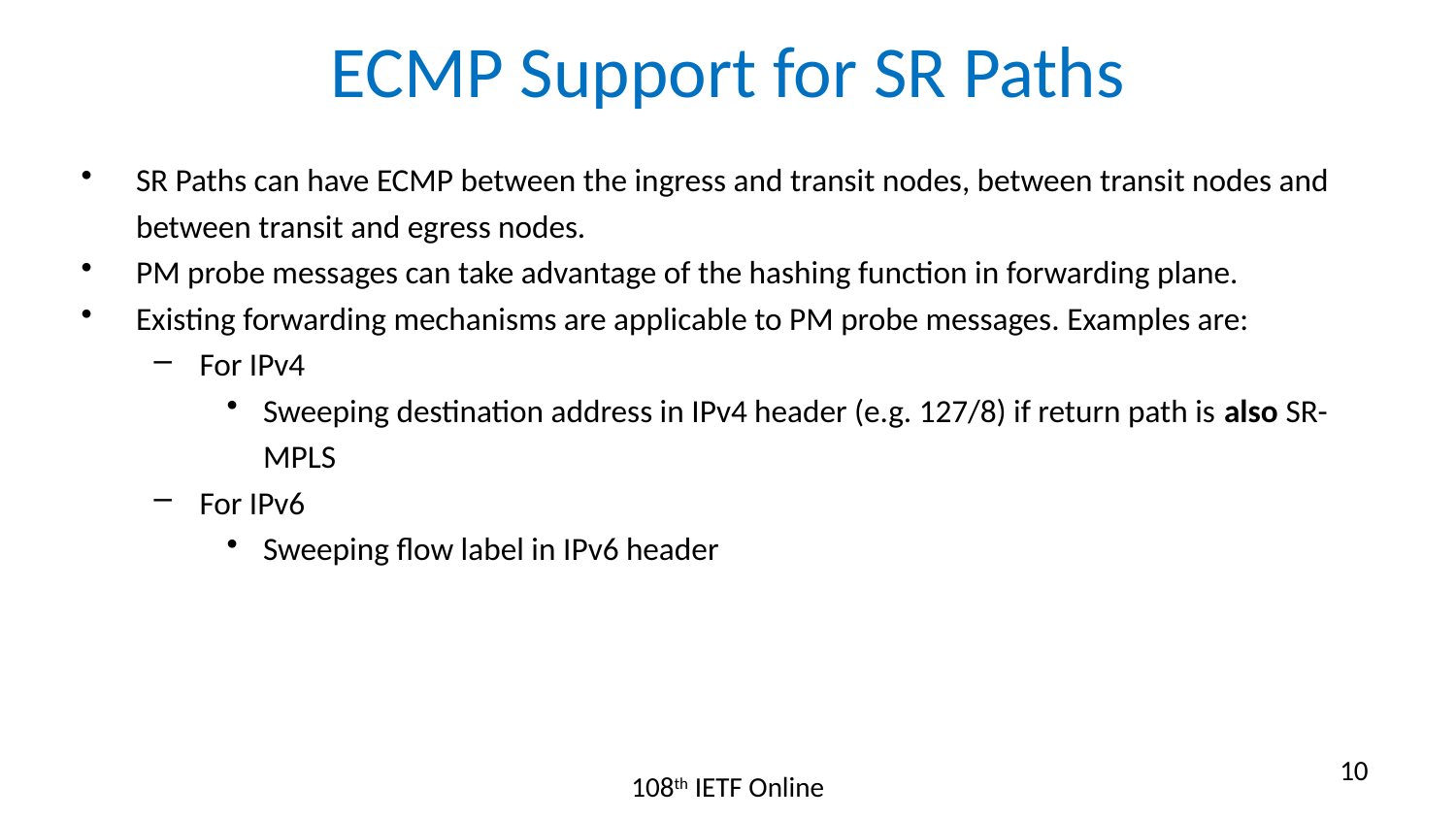

# ECMP Support for SR Paths
SR Paths can have ECMP between the ingress and transit nodes, between transit nodes and between transit and egress nodes.
PM probe messages can take advantage of the hashing function in forwarding plane.
Existing forwarding mechanisms are applicable to PM probe messages. Examples are:
For IPv4
Sweeping destination address in IPv4 header (e.g. 127/8) if return path is also SR-MPLS
For IPv6
Sweeping flow label in IPv6 header
10
108th IETF Online